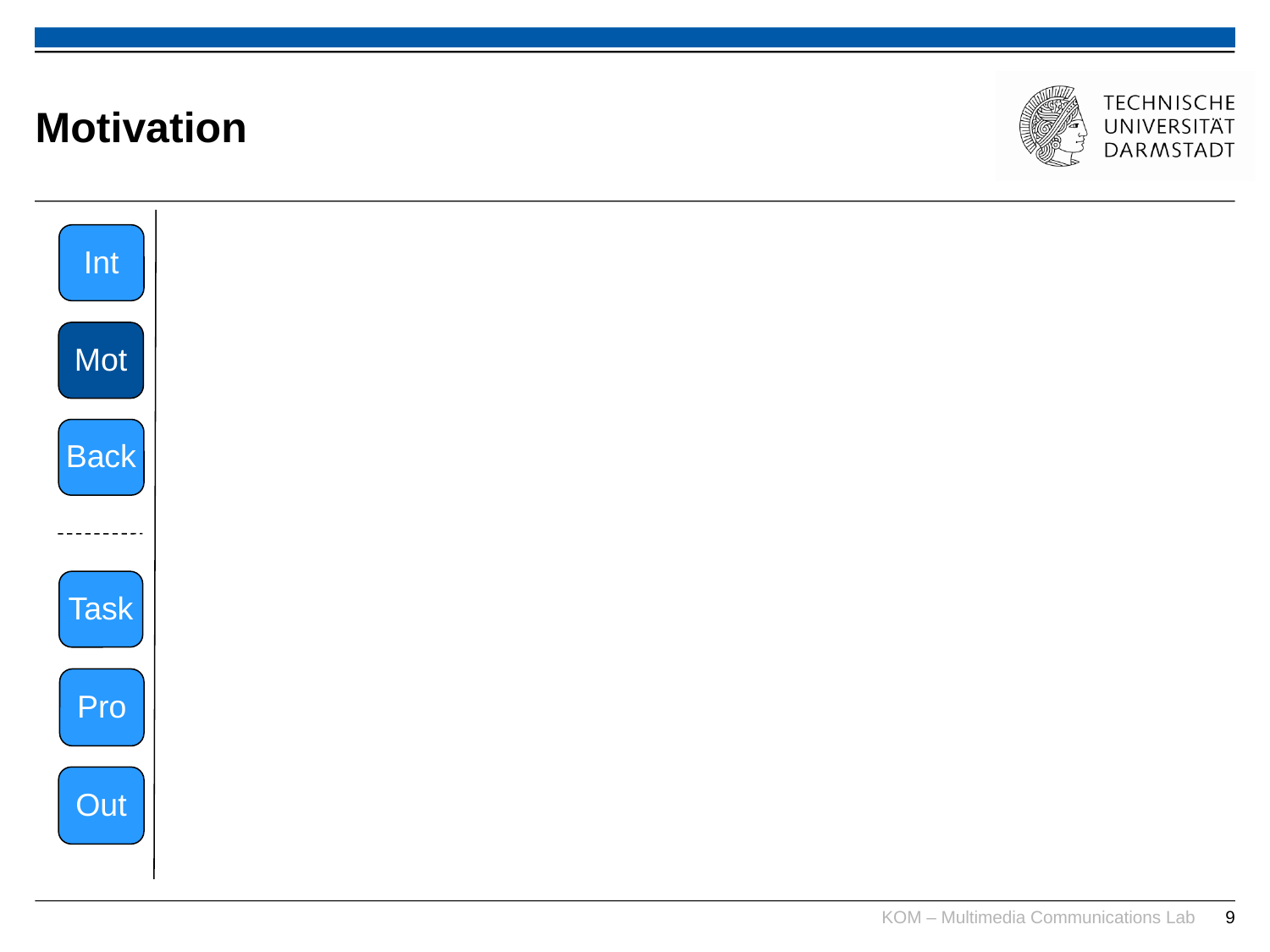

# Motivation
Int
Mot
Back
Task
Pro
Out